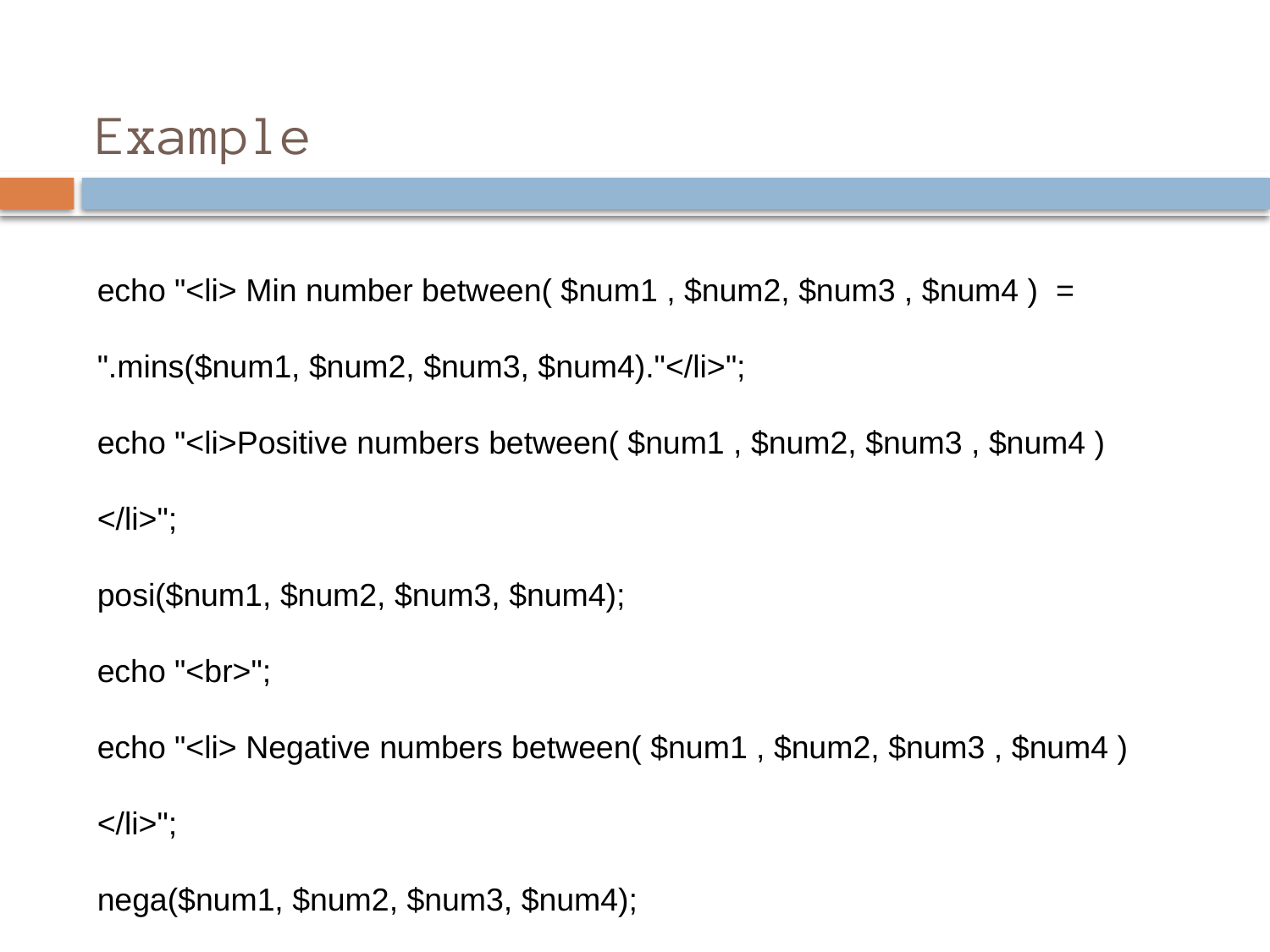

# Example
echo "<li> Min number between( $num1 , $num2, $num3 , $num4 )  =  ".mins($num1, $num2, $num3, $num4)."</li>";
echo "<li>Positive numbers between( $num1 , $num2, $num3 , $num4 ) </li>";
posi($num1, $num2, $num3, $num4);
echo "<br>";
echo "<li> Negative numbers between( $num1 , $num2, $num3 , $num4 )  </li>";
nega($num1, $num2, $num3, $num4);
echo "</ol>";
}